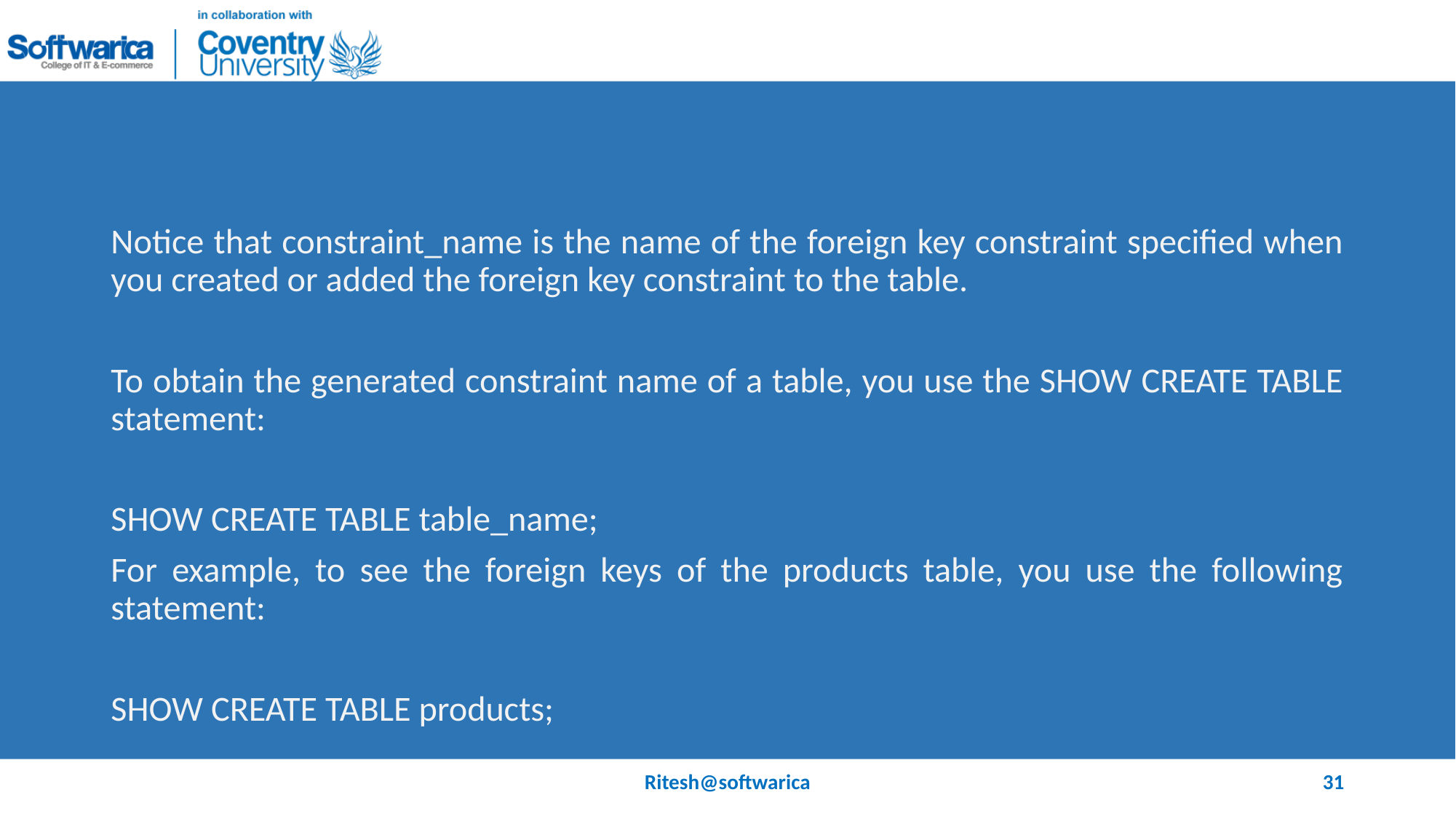

#
Notice that constraint_name is the name of the foreign key constraint specified when you created or added the foreign key constraint to the table.

To obtain the generated constraint name of a table, you use the SHOW CREATE TABLE statement:

SHOW CREATE TABLE table_name;
For example, to see the foreign keys of the products table, you use the following statement:

SHOW CREATE TABLE products;
Ritesh@softwarica
31